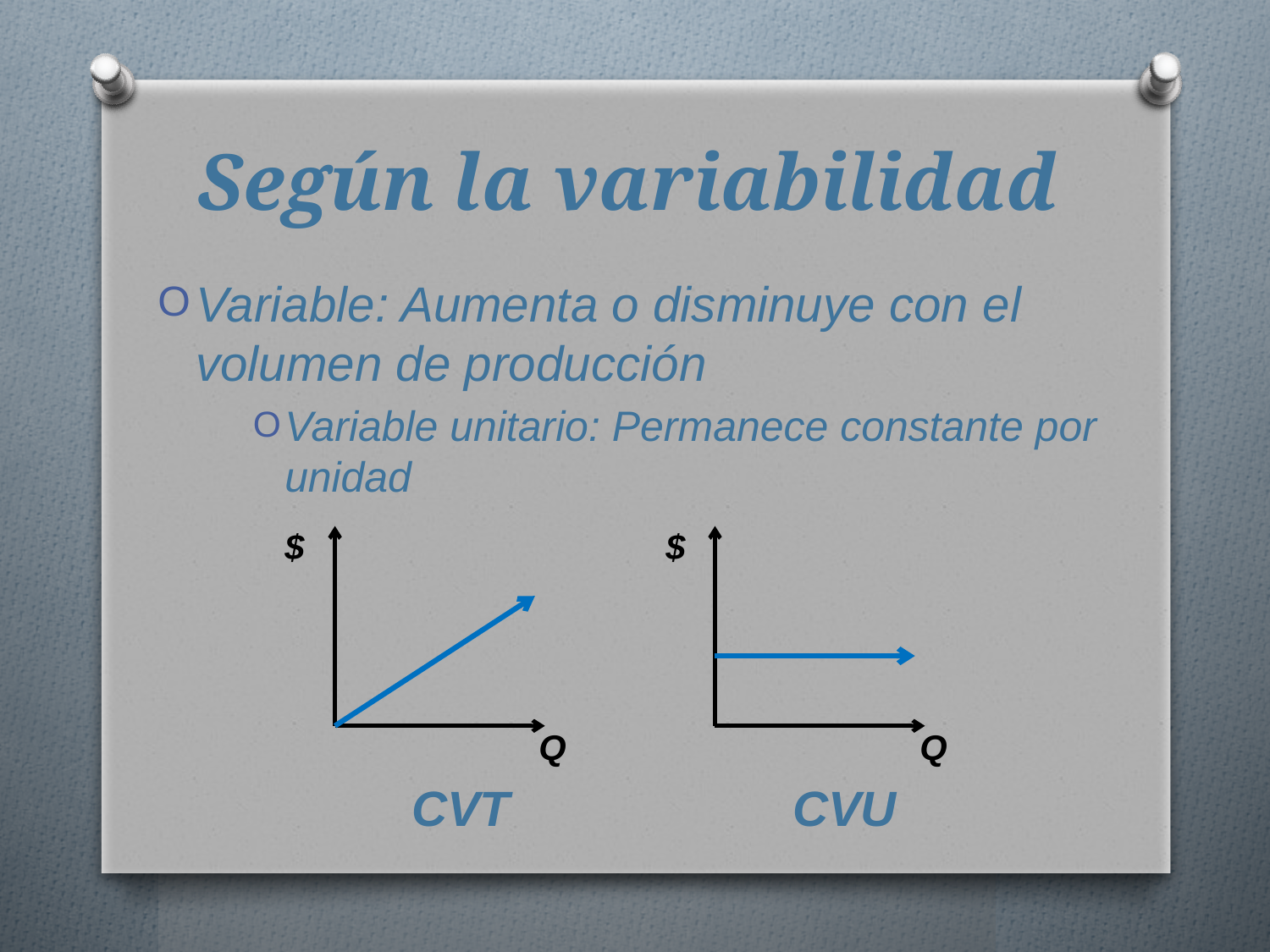

# Según la variabilidad
Variable: Aumenta o disminuye con el volumen de producción
Variable unitario: Permanece constante por unidad
	$			$

			Q			Q
		CVT			CVU